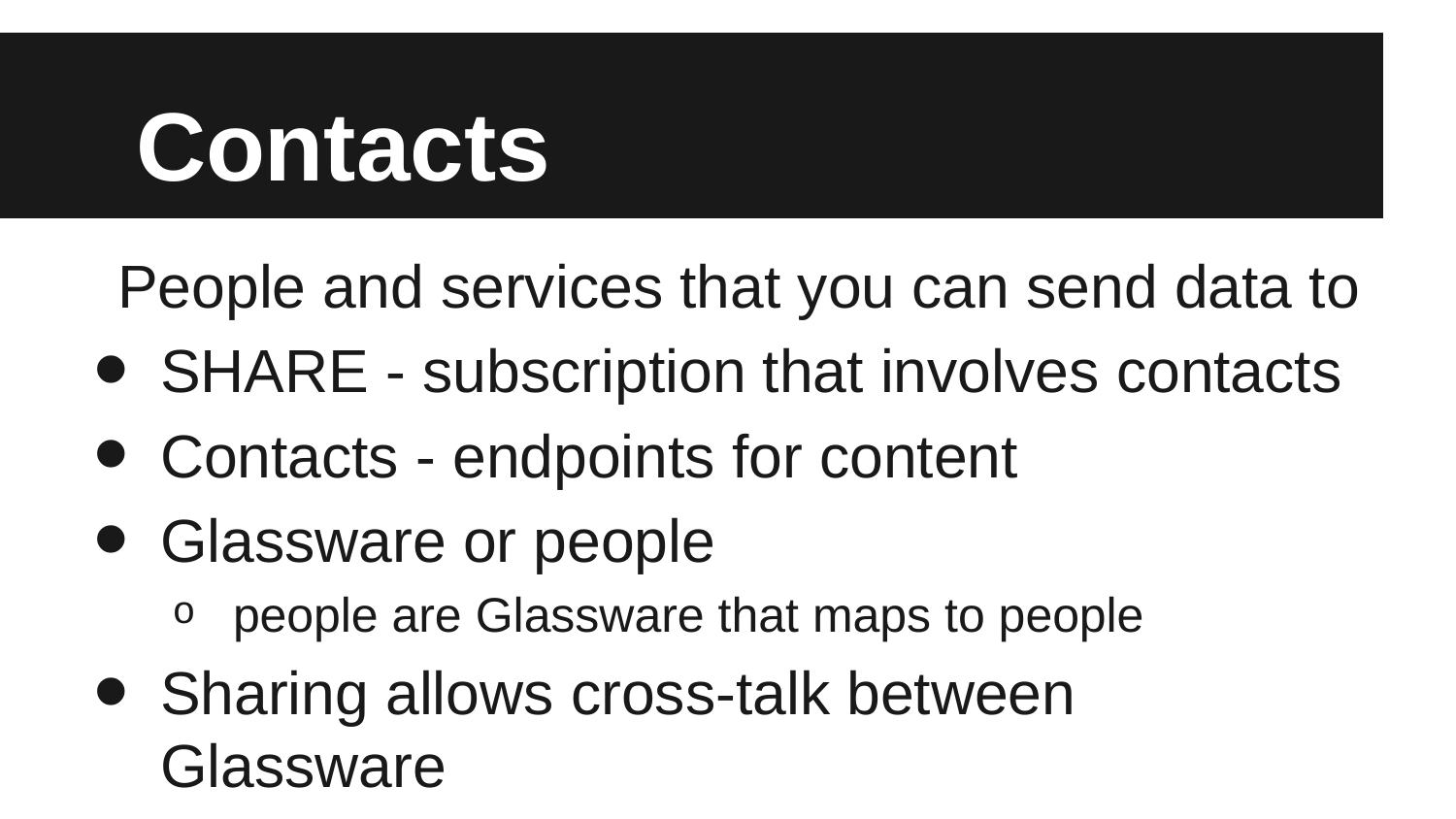

# Contacts
People and services that you can send data to
SHARE - subscription that involves contacts
Contacts - endpoints for content
Glassware or people
people are Glassware that maps to people
Sharing allows cross-talk between Glassware